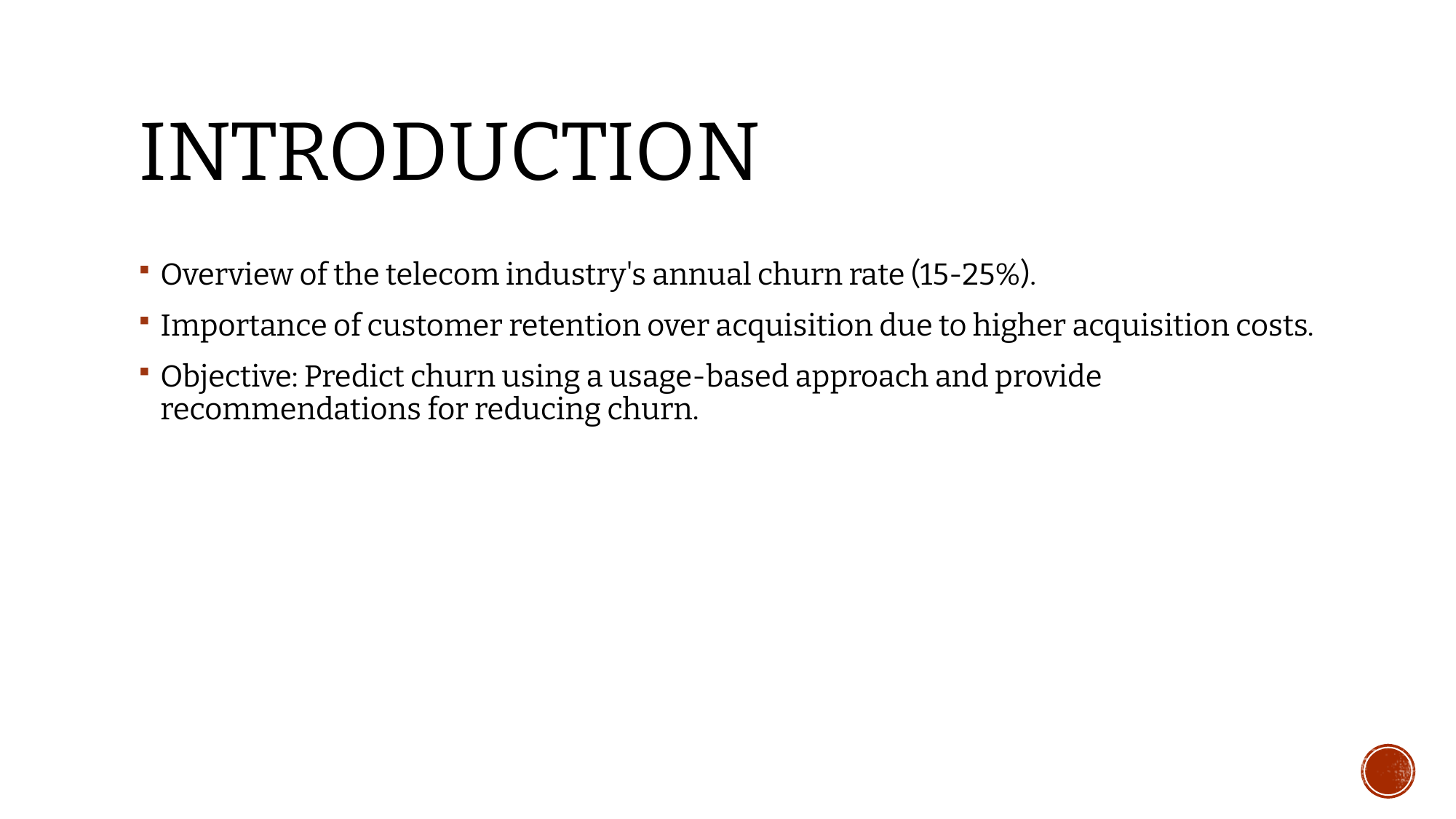

# Introduction
Overview of the telecom industry's annual churn rate (15-25%).
Importance of customer retention over acquisition due to higher acquisition costs.
Objective: Predict churn using a usage-based approach and provide recommendations for reducing churn.